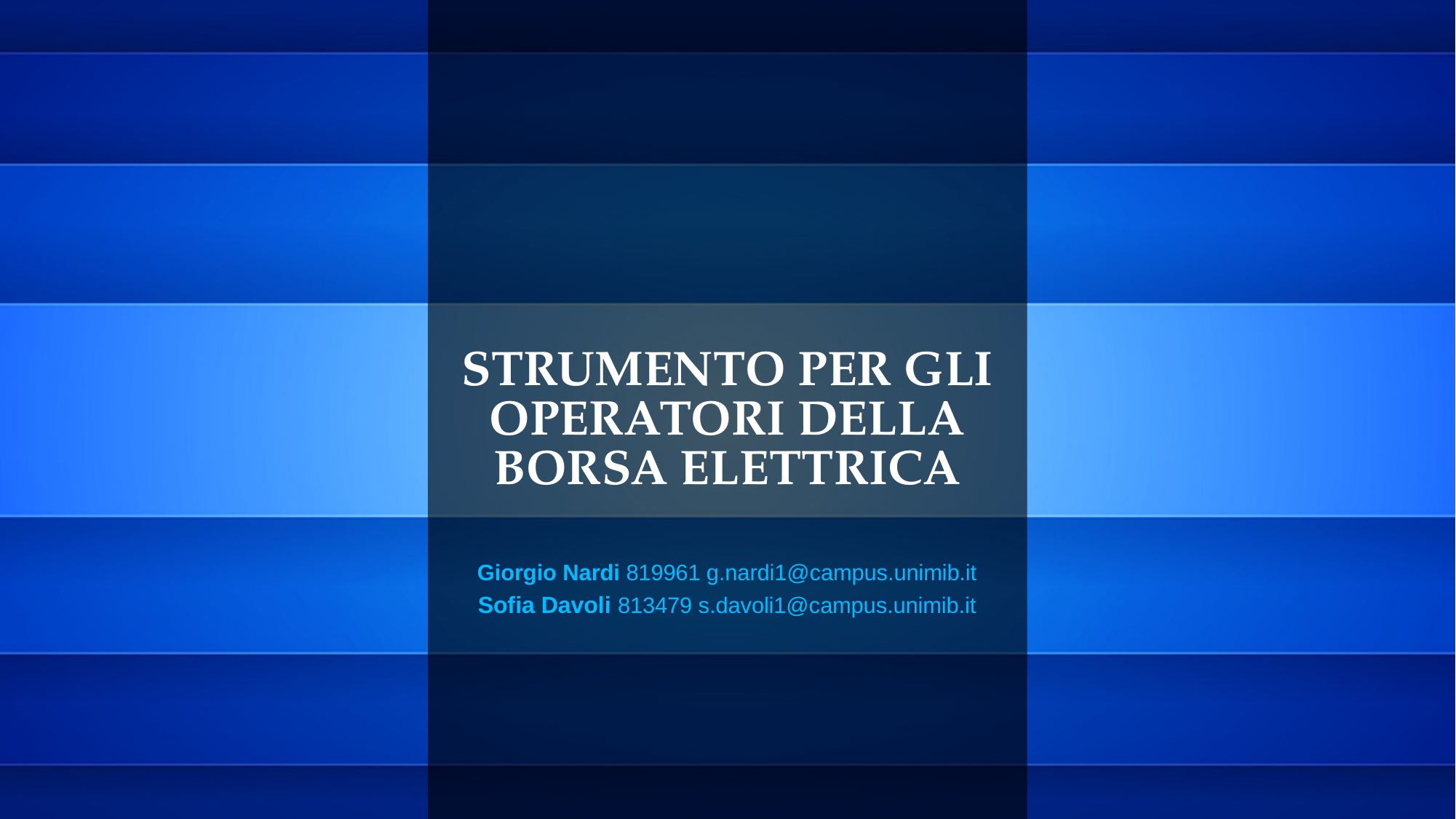

# STRUMENTO PER GLI OPERATORI DELLA BORSA ELETTRICA
Giorgio Nardi 819961 g.nardi1@campus.unimib.it
Sofia Davoli 813479 s.davoli1@campus.unimib.it